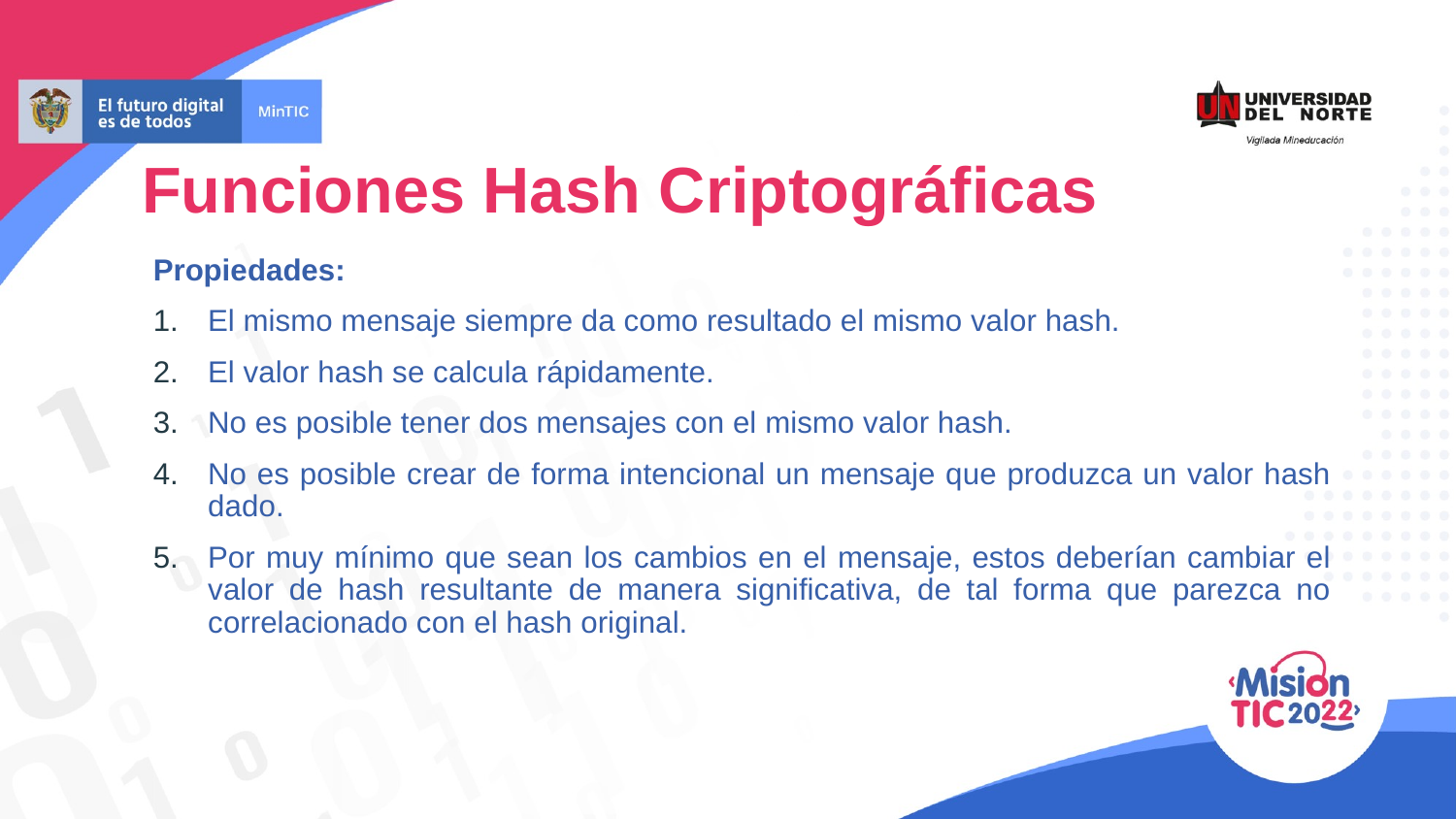

Funciones Hash Criptográficas
Propiedades:
El mismo mensaje siempre da como resultado el mismo valor hash.
El valor hash se calcula rápidamente.
No es posible tener dos mensajes con el mismo valor hash.
No es posible crear de forma intencional un mensaje que produzca un valor hash dado.
Por muy mínimo que sean los cambios en el mensaje, estos deberían cambiar el valor de hash resultante de manera significativa, de tal forma que parezca no correlacionado con el hash original.